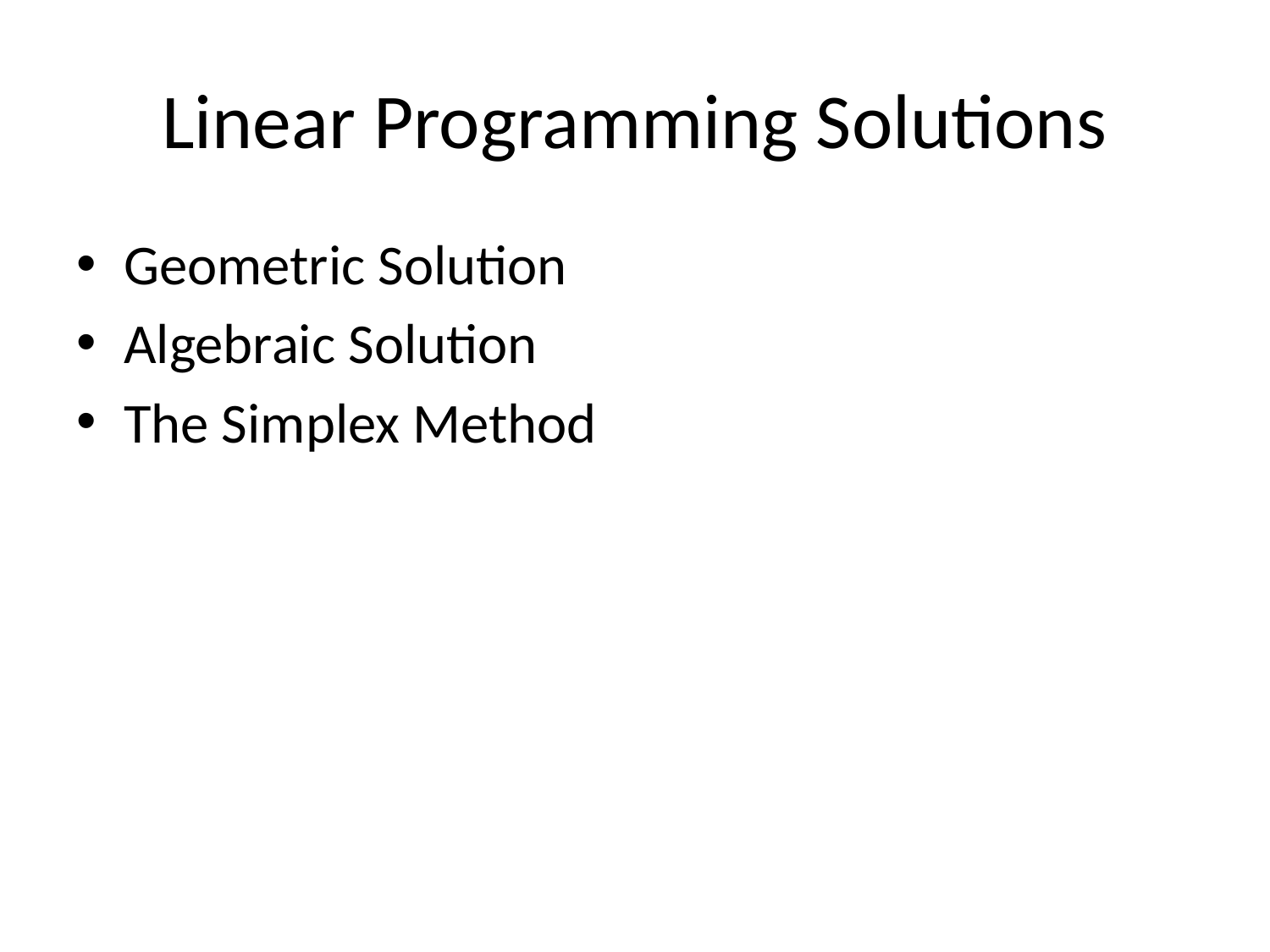

# Linear Programming Solutions
Geometric Solution
Algebraic Solution
The Simplex Method